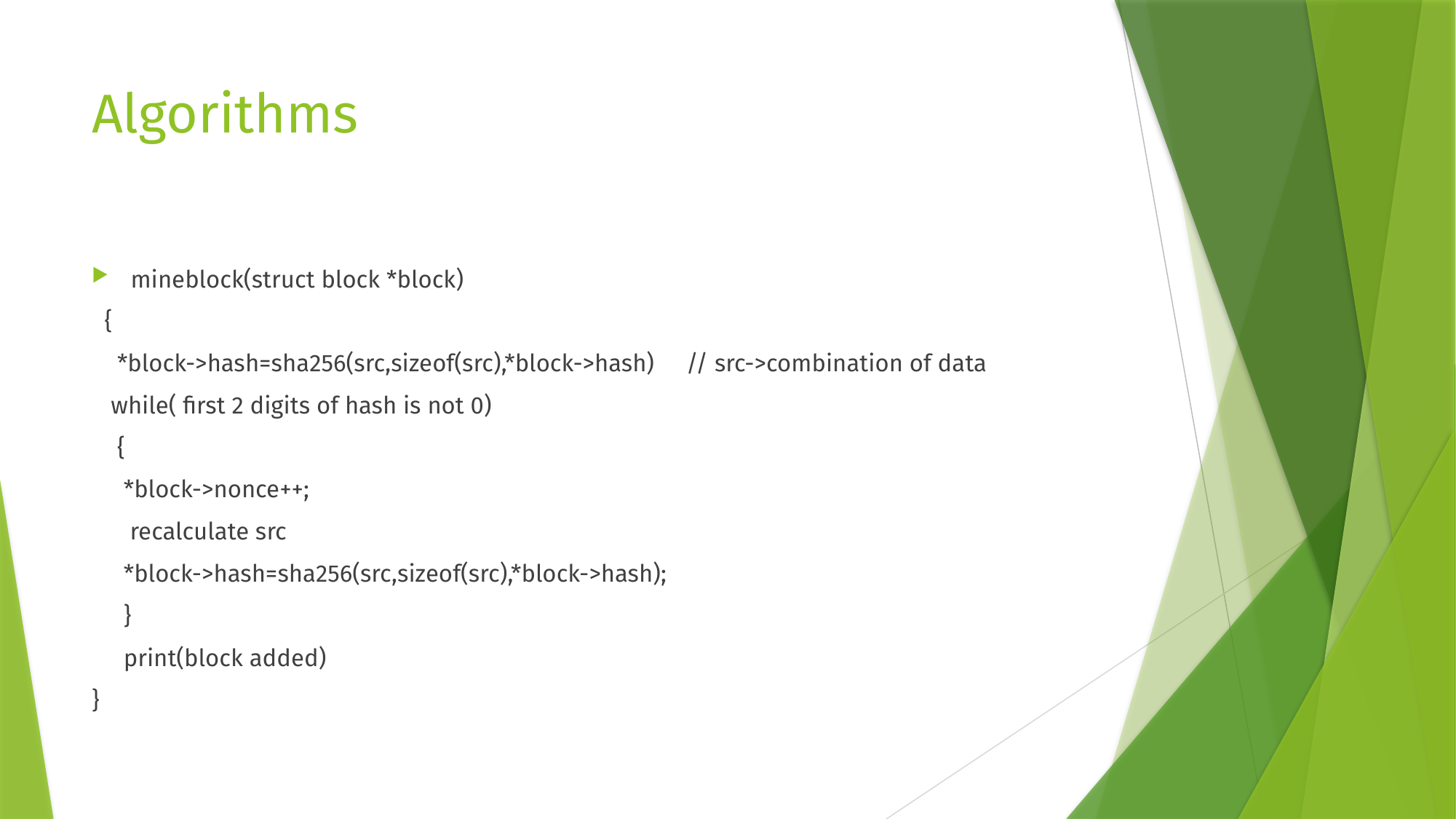

# Algorithms
mineblock(struct block *block)
  {
    *block->hash=sha256(src,sizeof(src),*block->hash)     // src->combination of data
   while( first 2 digits of hash is not 0)
    {
     *block->nonce++;
      recalculate src
     *block->hash=sha256(src,sizeof(src),*block->hash);
     }
     print(block added)
}